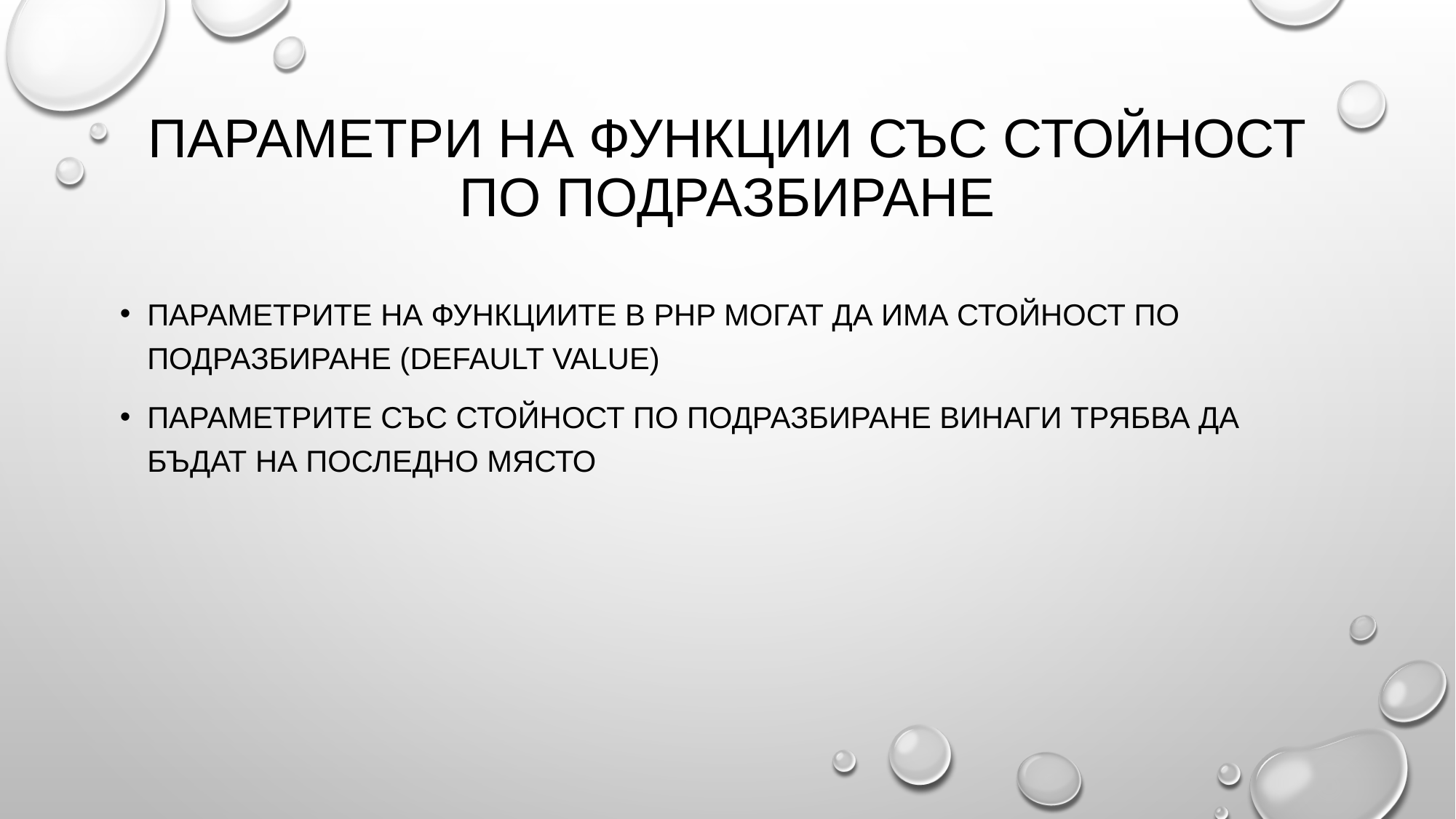

# Параметри на функции със стойност по подразбиране
Параметрите на функциите в Php могат да има стойност по подразбиране (default value)
Параметрите със стойност по подразбиране винаги трябва да бъдат на последно място